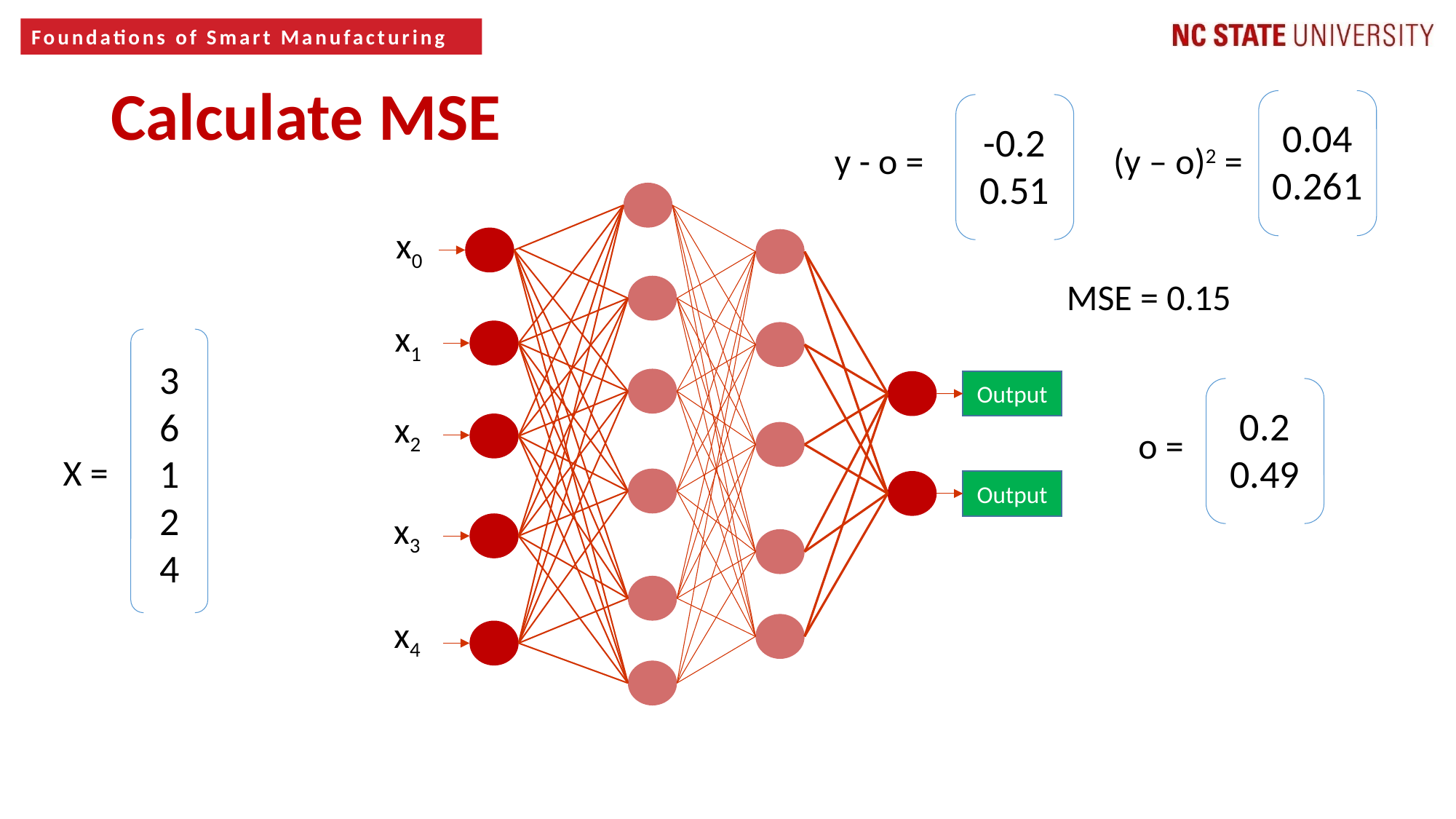

7
Calculate MSE

0.04
0.261
-0.2
0.51
y - o =
(y – o)2 =

x0

MSE = 0.15

x1

3
6
1
2
4

Output

0.2
0.49
x2

o =

X =

Output
x3

x4